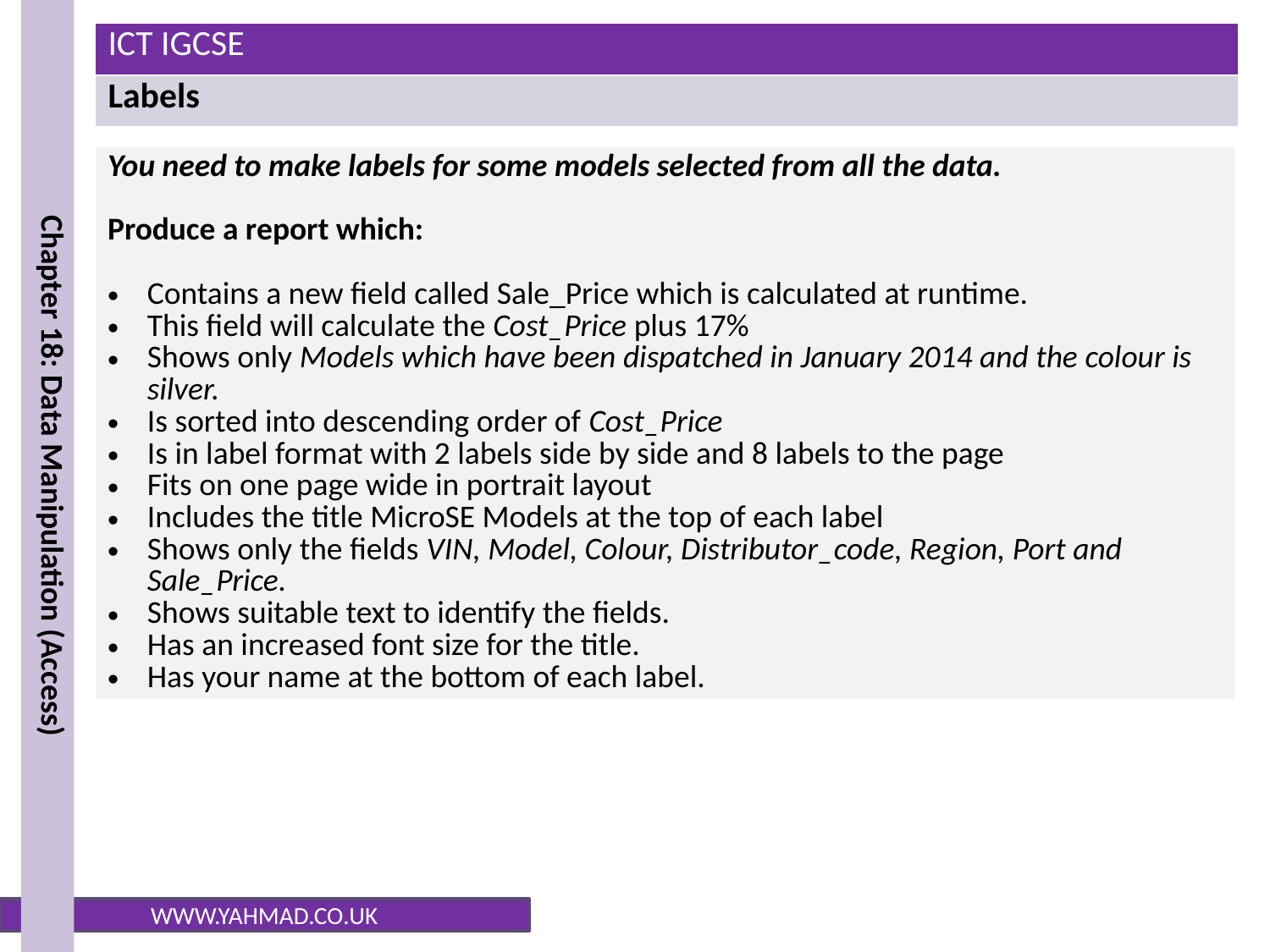

| You need to make labels for some models selected from all the data. Produce a report which: Contains a new field called Sale\_Price which is calculated at runtime. This field will calculate the Cost\_Price plus 17% Shows only Models which have been dispatched in January 2014 and the colour is silver. Is sorted into descending order of Cost\_Price Is in label format with 2 labels side by side and 8 labels to the page Fits on one page wide in portrait layout Includes the title MicroSE Models at the top of each label Shows only the fields VIN, Model, Colour, Distributor\_code, Region, Port and Sale\_Price. Shows suitable text to identify the fields. Has an increased font size for the title. Has your name at the bottom of each label. |
| --- |